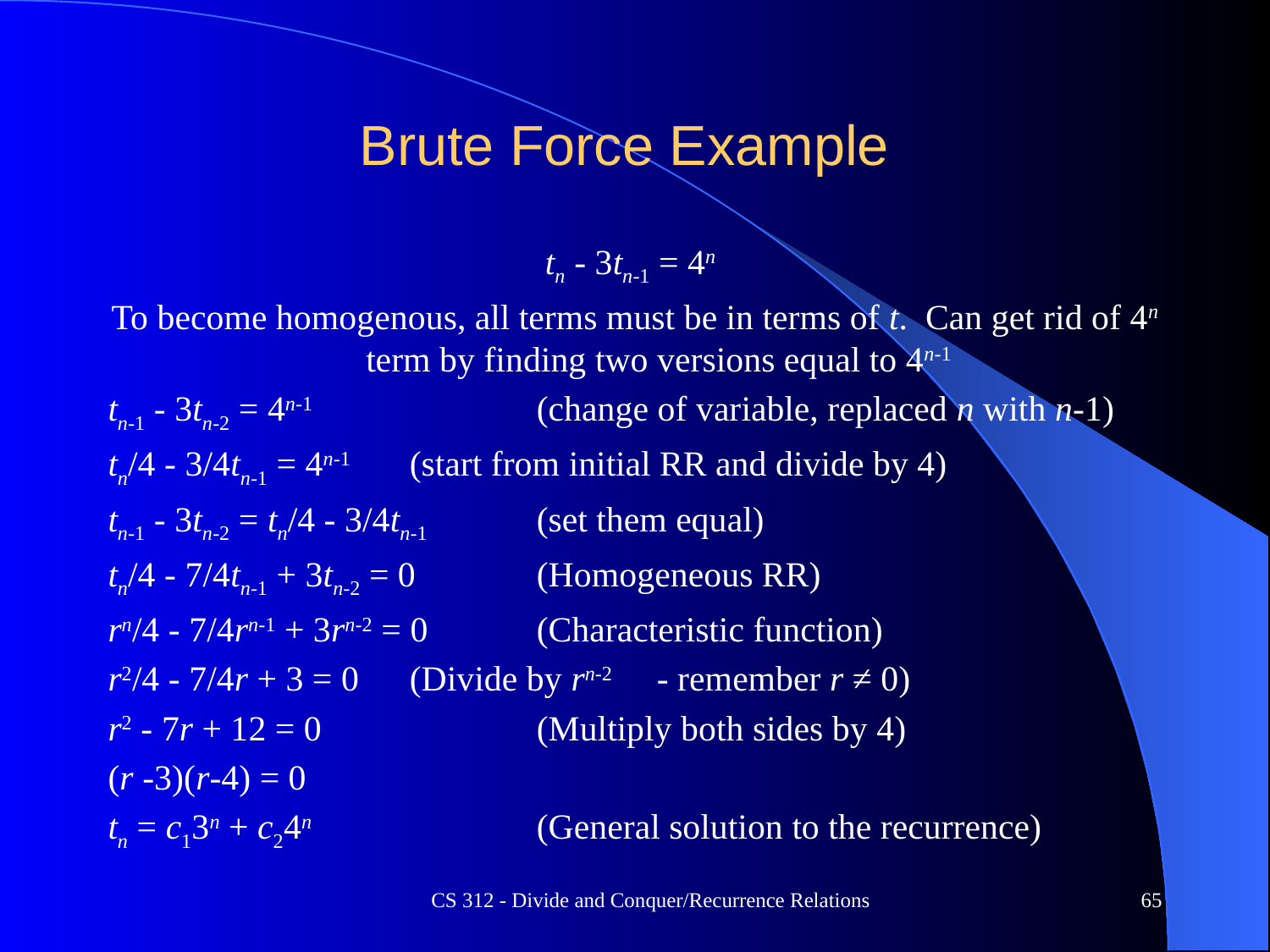

# Brute Force Example
tn - 3tn-1 = 4n
To become homogenous, all terms must be in terms of t.  Can get rid of 4n term by finding two versions equal to 4n-1
tn-1 - 3tn-2 = 4n-1 		(change of variable, replaced n with n-1)
tn/4 - 3/4tn-1 = 4n-1 	(start from initial RR and divide by 4)
tn-1 - 3tn-2 = tn/4 - 3/4tn-1 	(set them equal)
tn/4 - 7/4tn-1 + 3tn-2 = 0 	(Homogeneous RR)
rn/4 - 7/4rn-1 + 3rn-2 = 0 	(Characteristic function)
r2/4 - 7/4r + 3 = 0 	(Divide by rn-2     - remember r ≠ 0)
r2 - 7r + 12 = 0		(Multiply both sides by 4)
(r -3)(r-4) = 0
tn = c13n + c24n		(General solution to the recurrence)
CS 312 - Divide and Conquer/Recurrence Relations
65